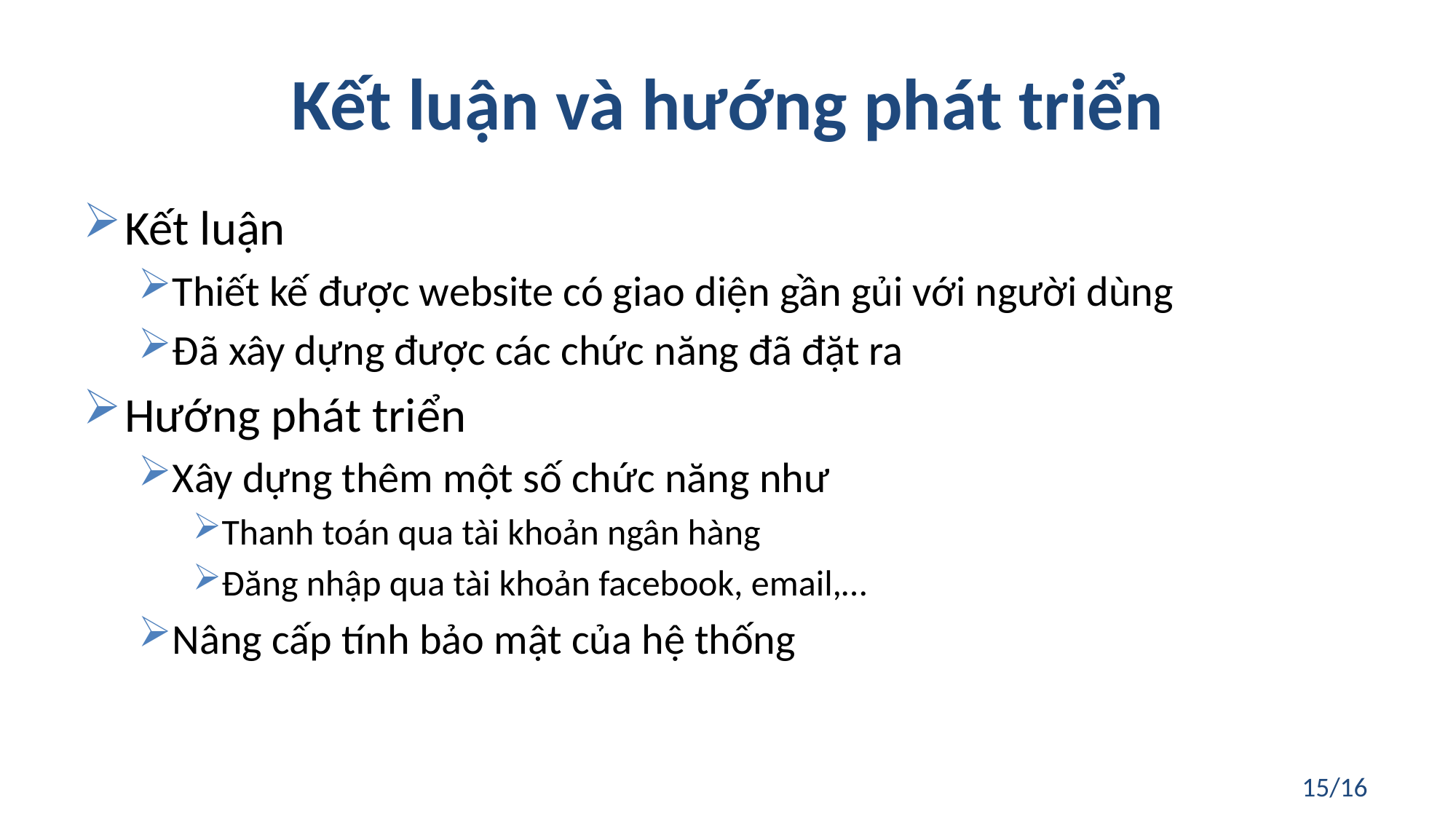

# Kết luận và hướng phát triển
Kết luận
Thiết kế được website có giao diện gần gủi với người dùng
Đã xây dựng được các chức năng đã đặt ra
Hướng phát triển
Xây dựng thêm một số chức năng như
Thanh toán qua tài khoản ngân hàng
Đăng nhập qua tài khoản facebook, email,…
Nâng cấp tính bảo mật của hệ thống